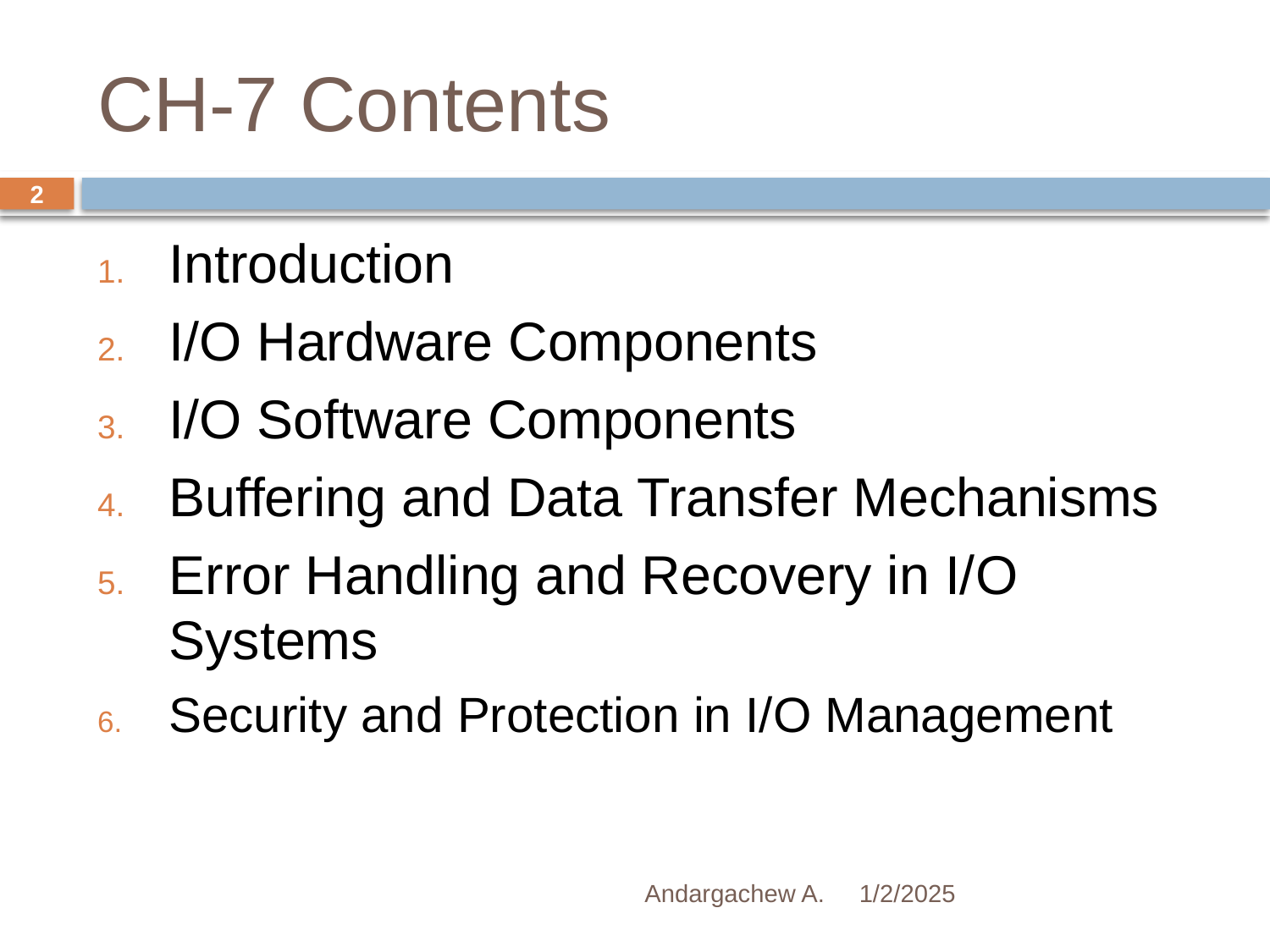

# CH-7 Contents
2
Introduction
I/O Hardware Components
I/O Software Components
Buffering and Data Transfer Mechanisms
Error Handling and Recovery in I/O Systems
Security and Protection in I/O Management
Andargachew A.
1/2/2025